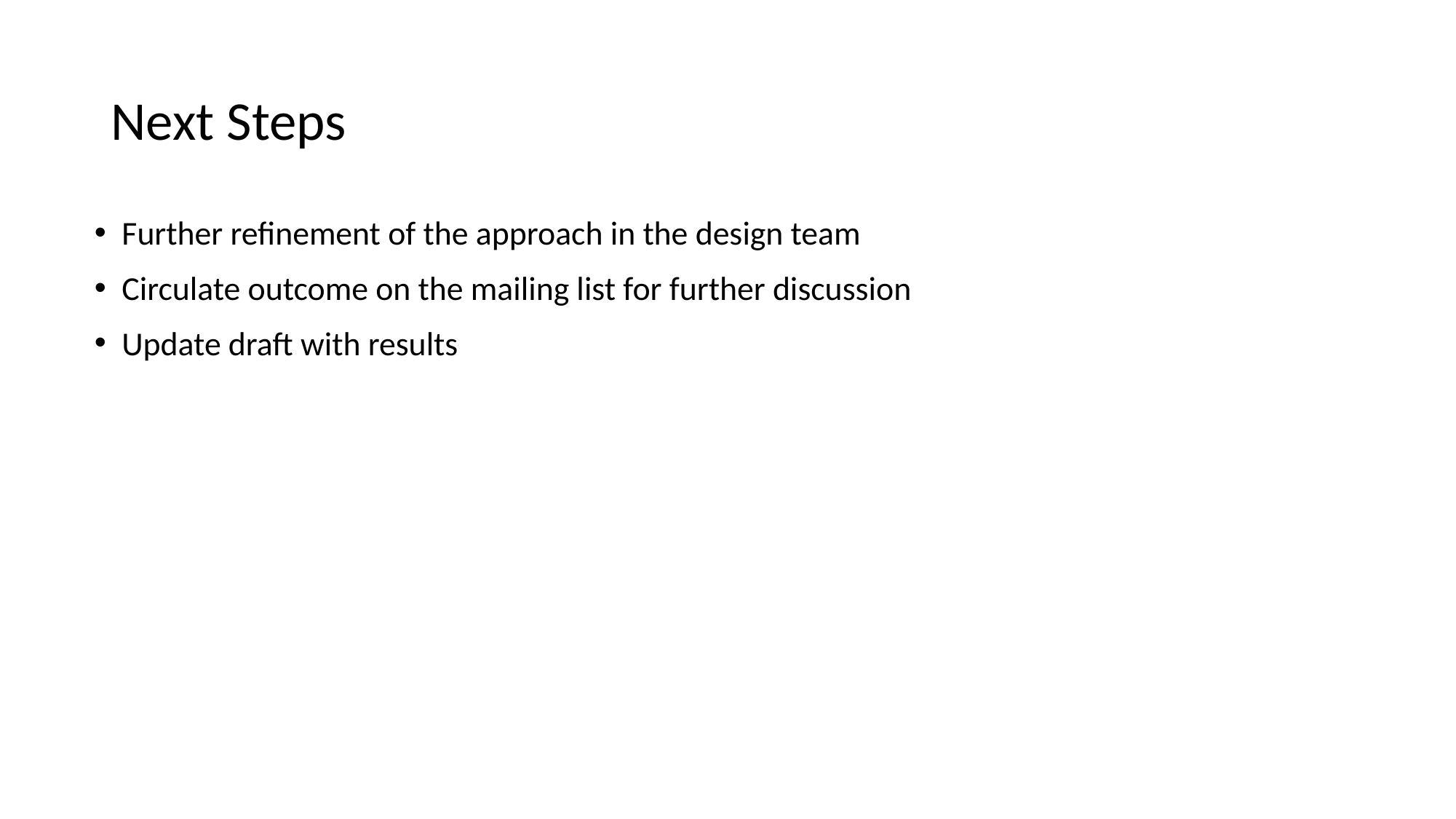

# Next Steps
Further refinement of the approach in the design team
Circulate outcome on the mailing list for further discussion
Update draft with results